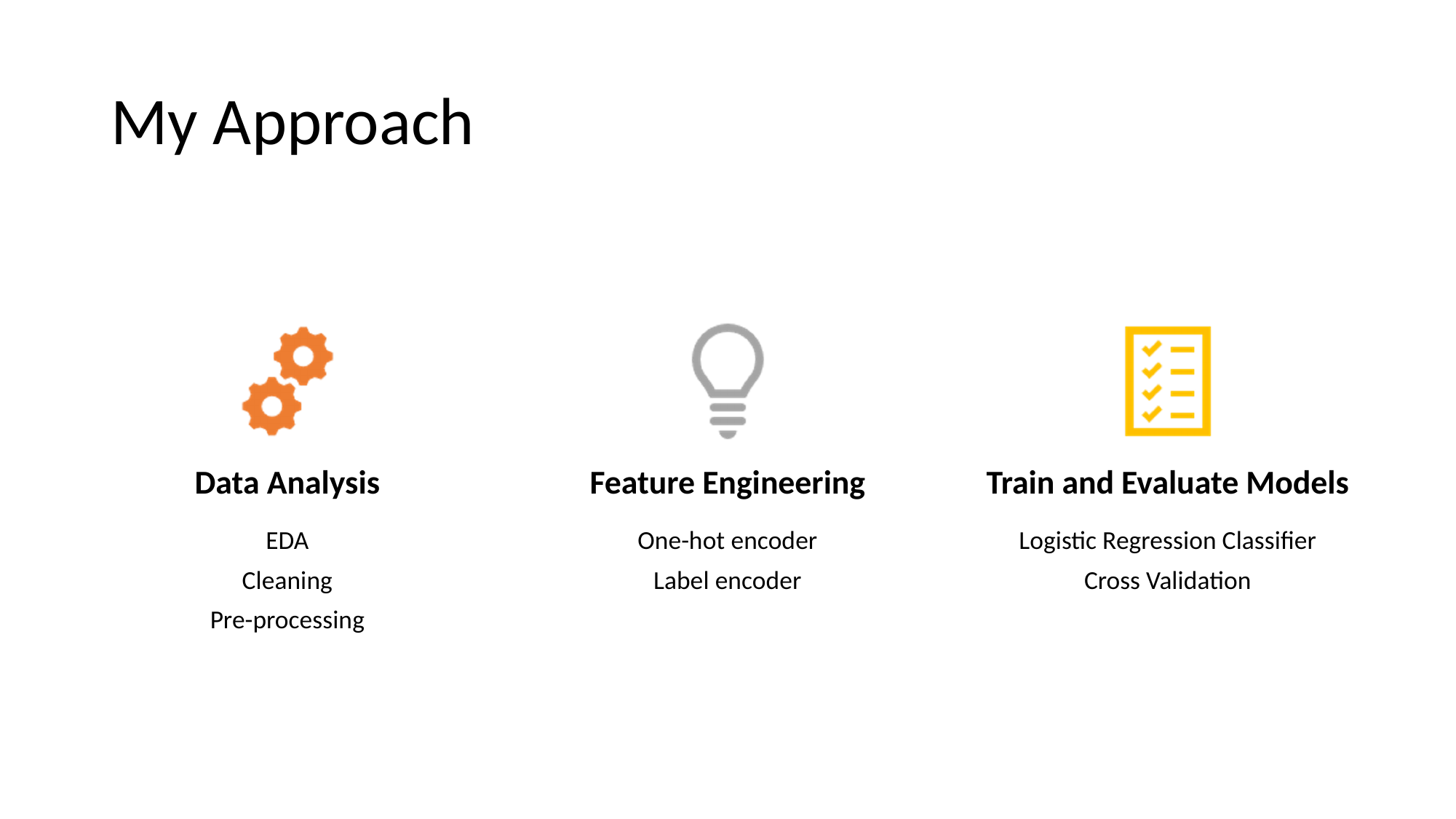

# My Approach
Data Analysis
EDA
Cleaning
Pre-processing
Feature Engineering
One-hot encoder
Label encoder
Train and Evaluate Models
Logistic Regression Classifier
Cross Validation